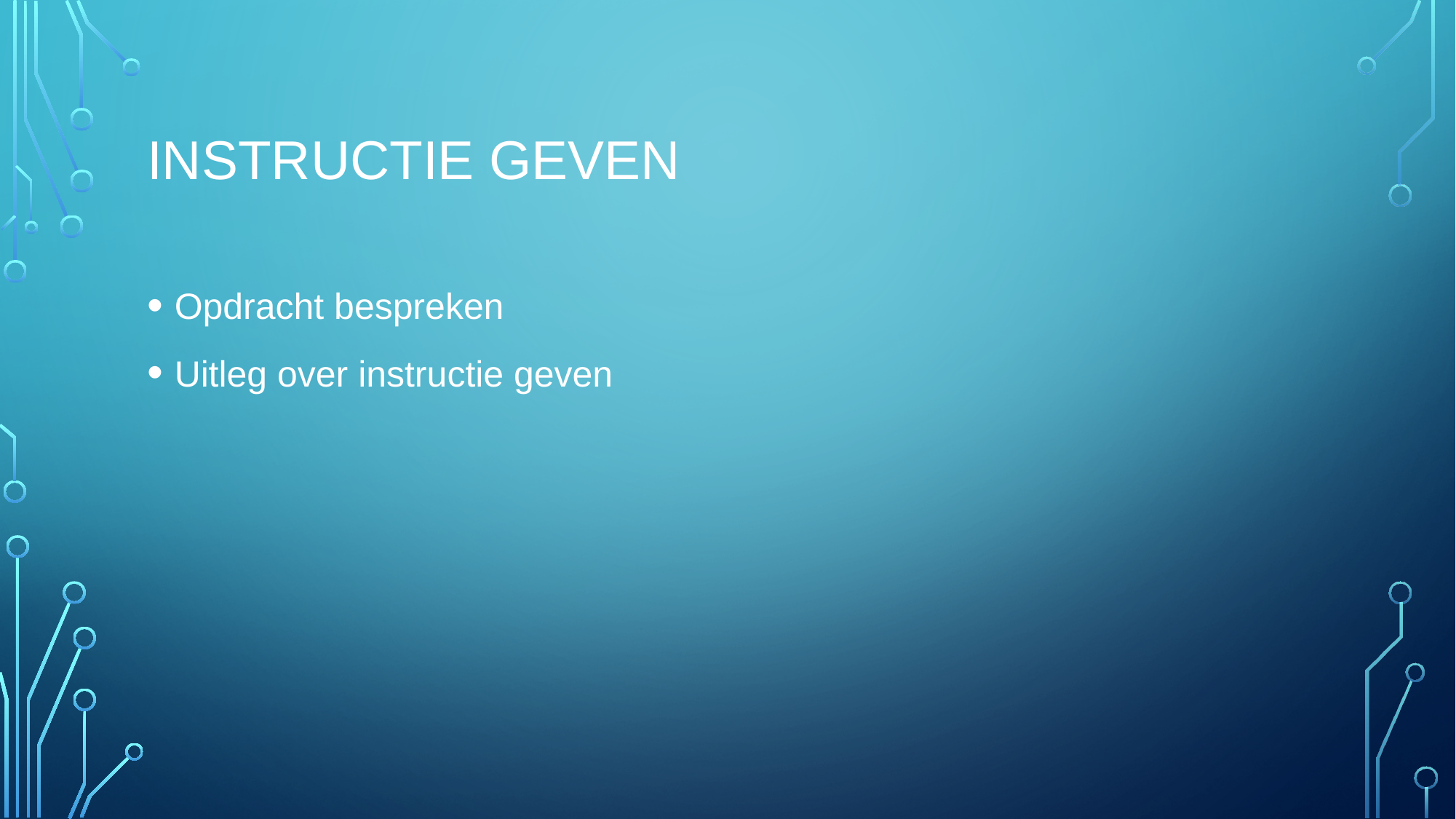

# Instructie geven
Opdracht bespreken
Uitleg over instructie geven